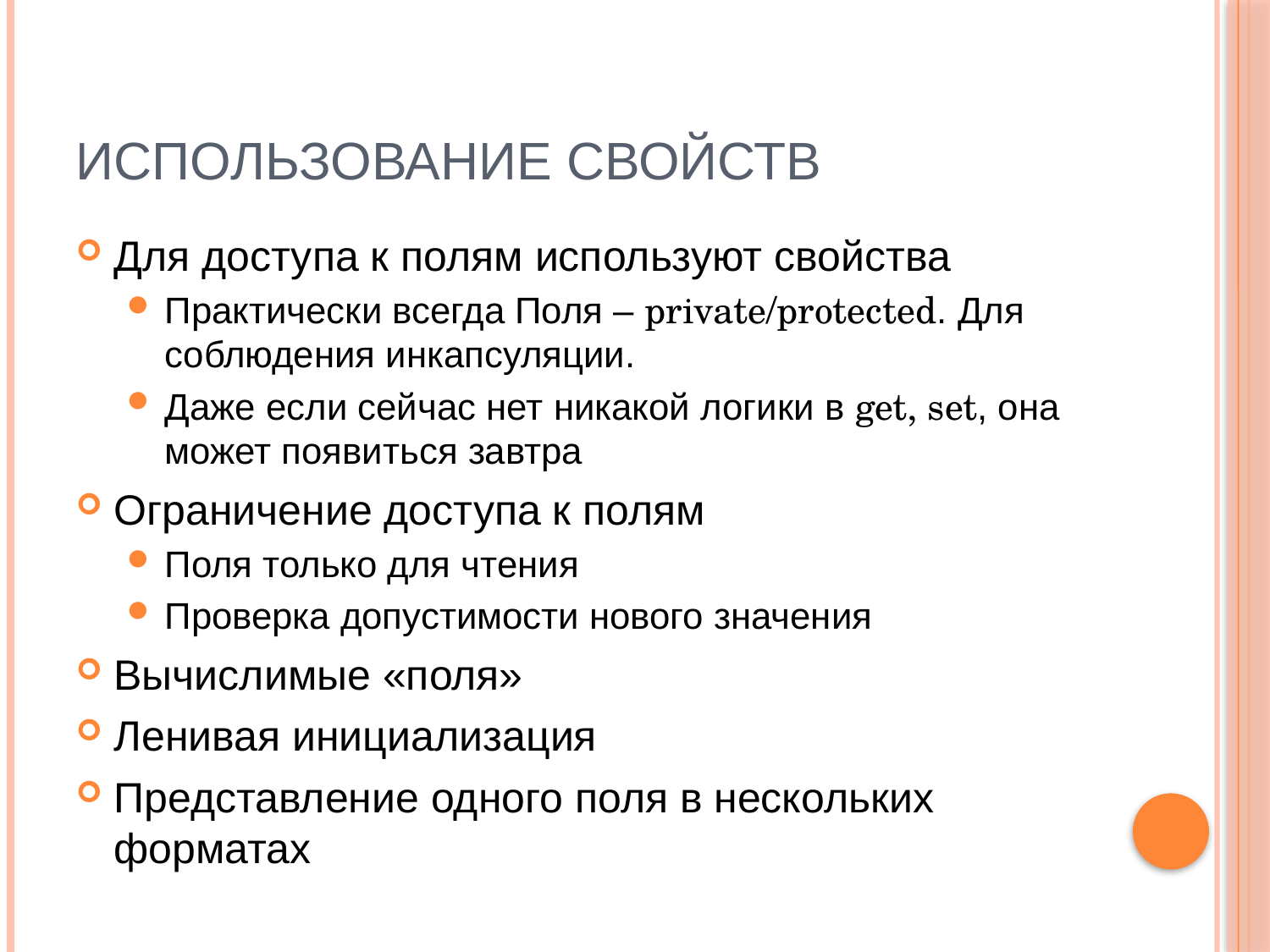

# Использование свойств
Для доступа к полям используют свойства
Практически всегда Поля – private/protected. Для соблюдения инкапсуляции.
Даже если сейчас нет никакой логики в get, set, она может появиться завтра
Ограничение доступа к полям
Поля только для чтения
Проверка допустимости нового значения
Вычислимые «поля»
Ленивая инициализация
Представление одного поля в нескольких форматах